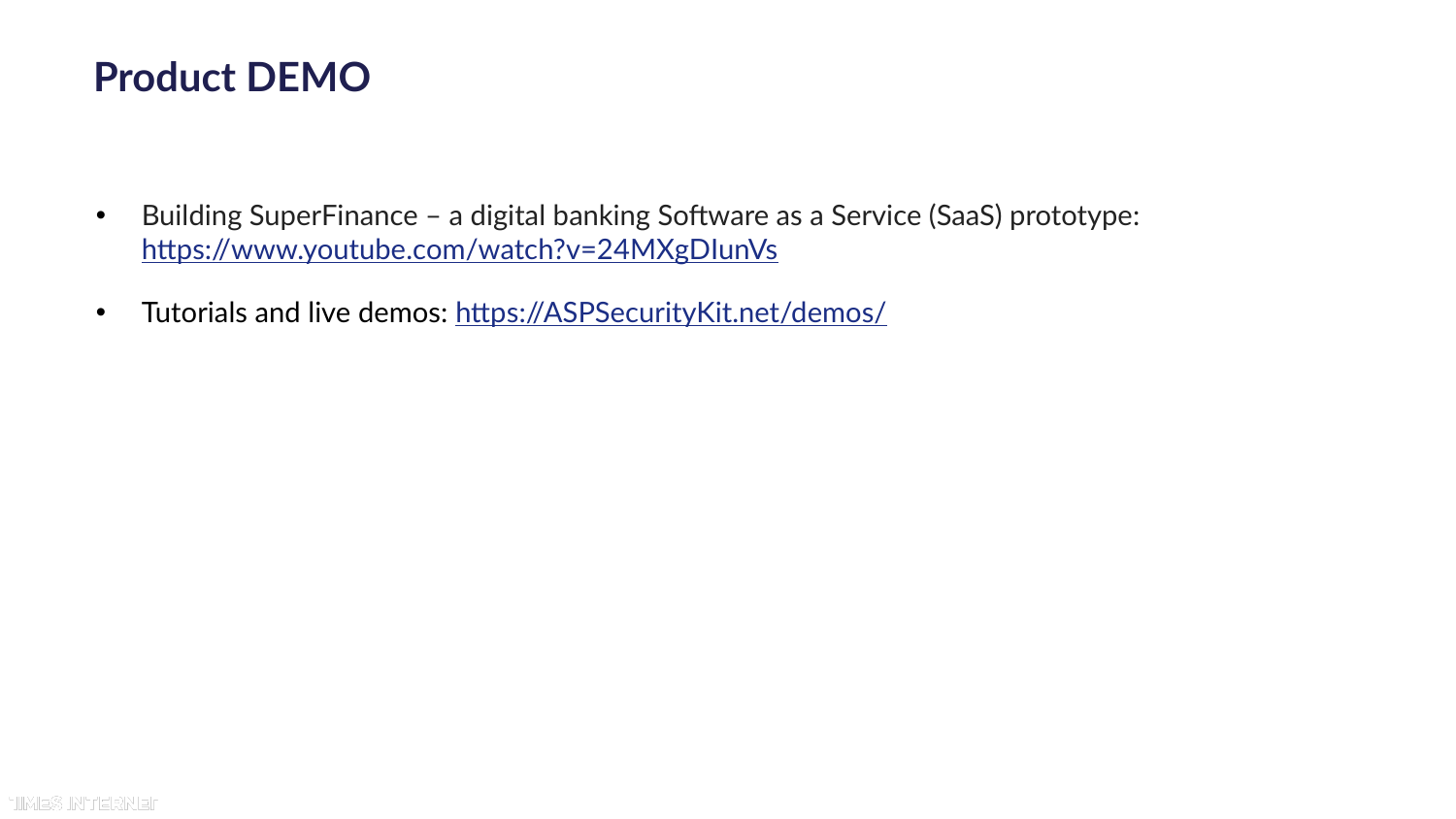

# Product DEMO
Building SuperFinance – a digital banking Software as a Service (SaaS) prototype: https://www.youtube.com/watch?v=24MXgDIunVs

Tutorials and live demos: https://ASPSecurityKit.net/demos/